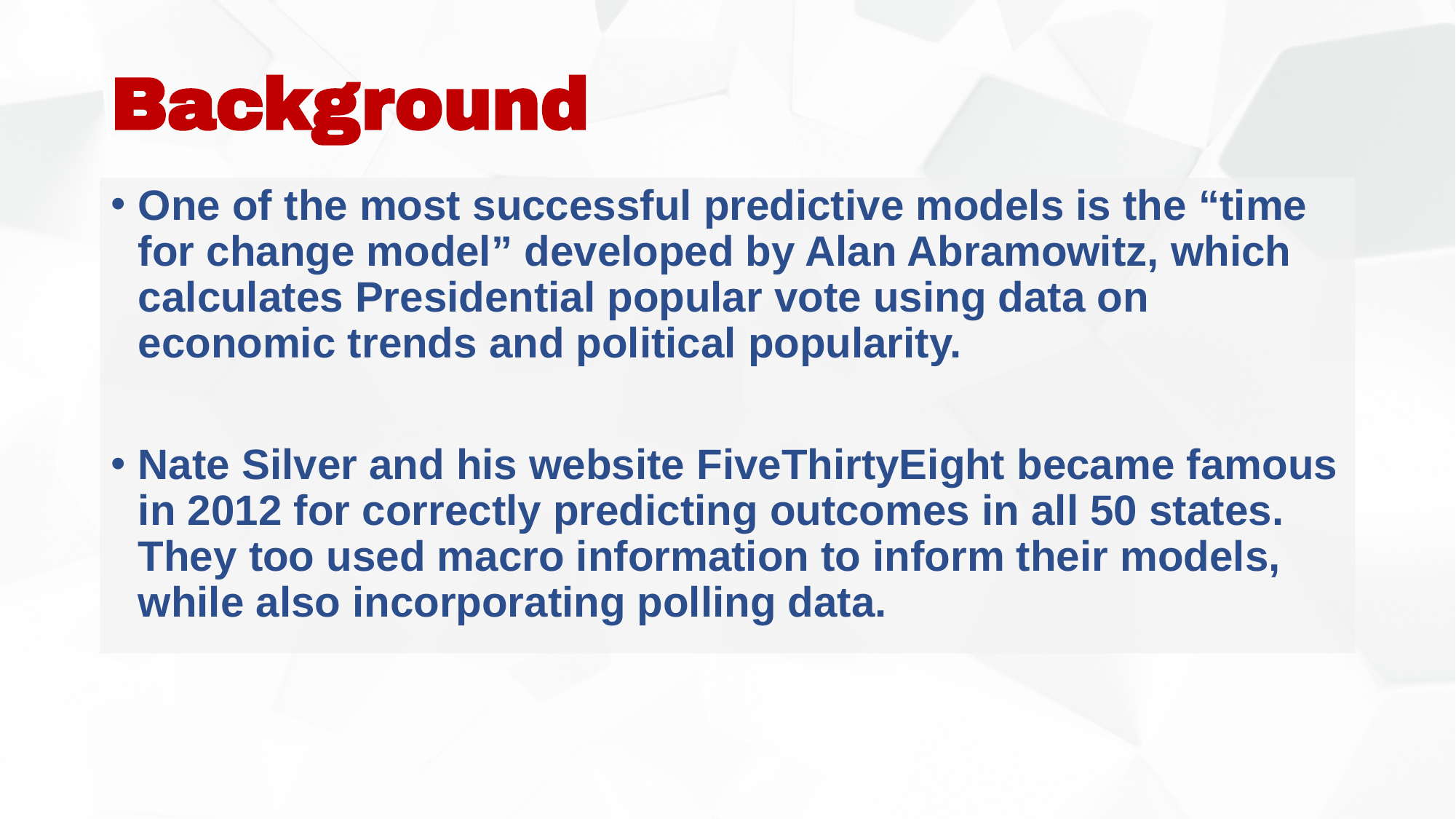

# Background
One of the most successful predictive models is the “time for change model” developed by Alan Abramowitz, which calculates Presidential popular vote using data on economic trends and political popularity.

Nate Silver and his website FiveThirtyEight became famous in 2012 for correctly predicting outcomes in all 50 states. They too used macro information to inform their models, while also incorporating polling data.